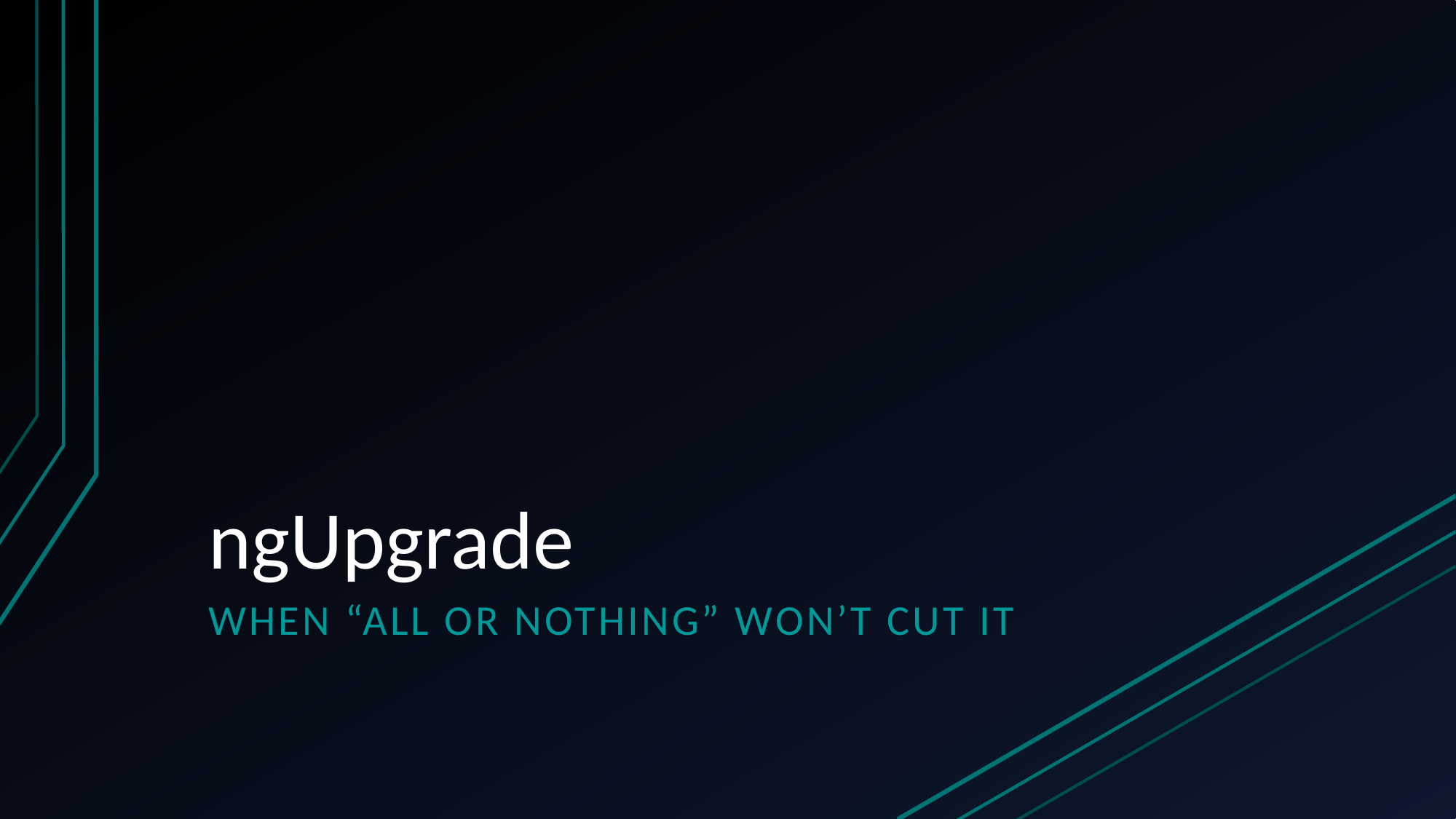

# ngUpgrade
When “All or Nothing” won’t cut it